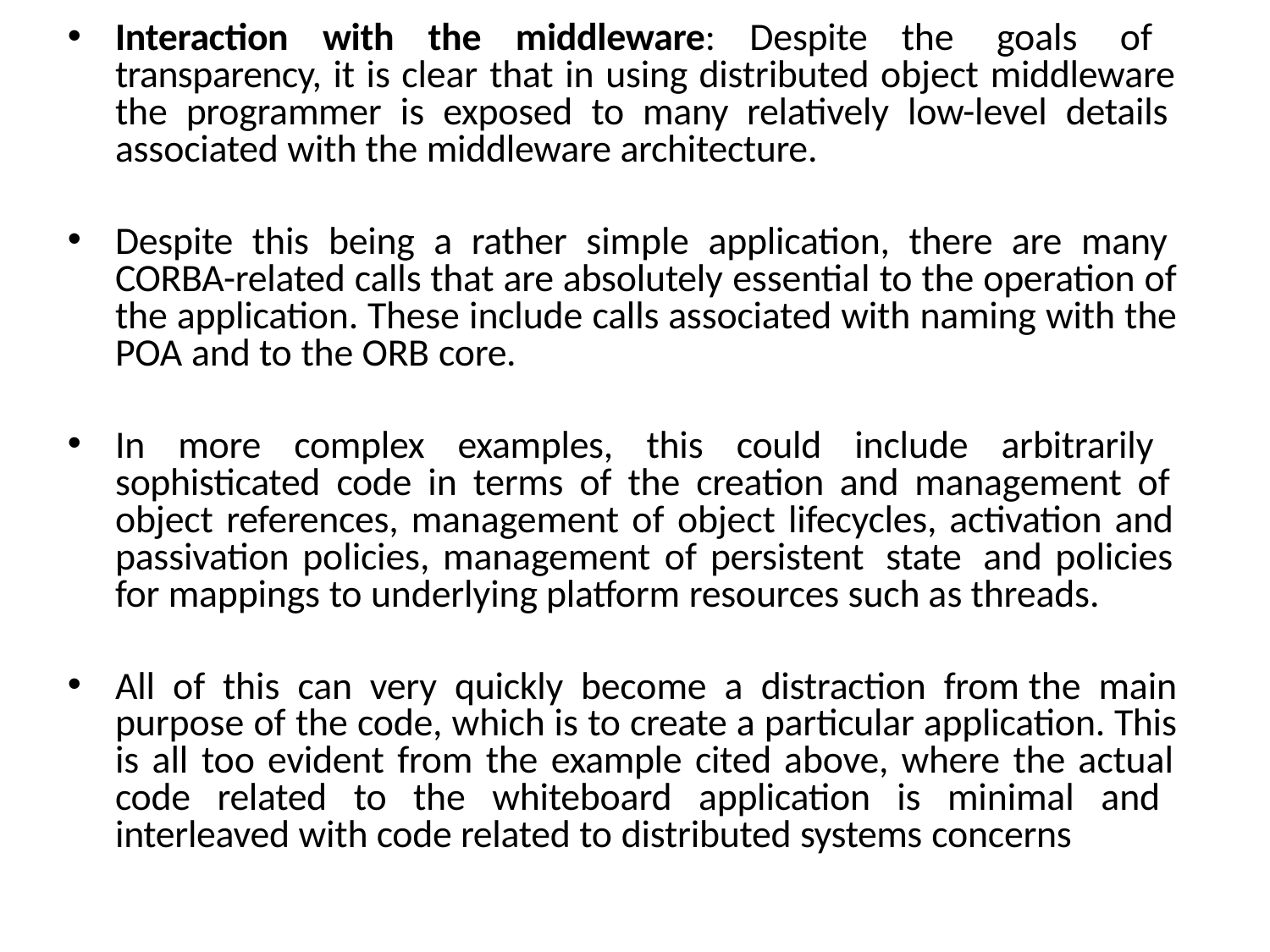

Interaction with the middleware: Despite the goals of  transparency, it is clear that in using distributed object middleware  the programmer is exposed to many relatively low-level details  associated with the middleware architecture.

Despite this being a rather simple application, there are many  CORBA-related calls that are absolutely essential to the operation of  the application. These include calls associated with naming with the  POA and to the ORB core.

In more complex examples, this could include arbitrarily  sophisticated code in terms of the creation and management of  object references, management of object lifecycles, activation and  passivation policies, management of persistent state and policies  for mappings to underlying platform resources such as threads.

All of this can very quickly become a distraction from the main  purpose of the code, which is to create a particular application. This  is all too evident from the example cited above, where the actual  code related to the whiteboard application is minimal and  interleaved with code related to distributed systems concerns